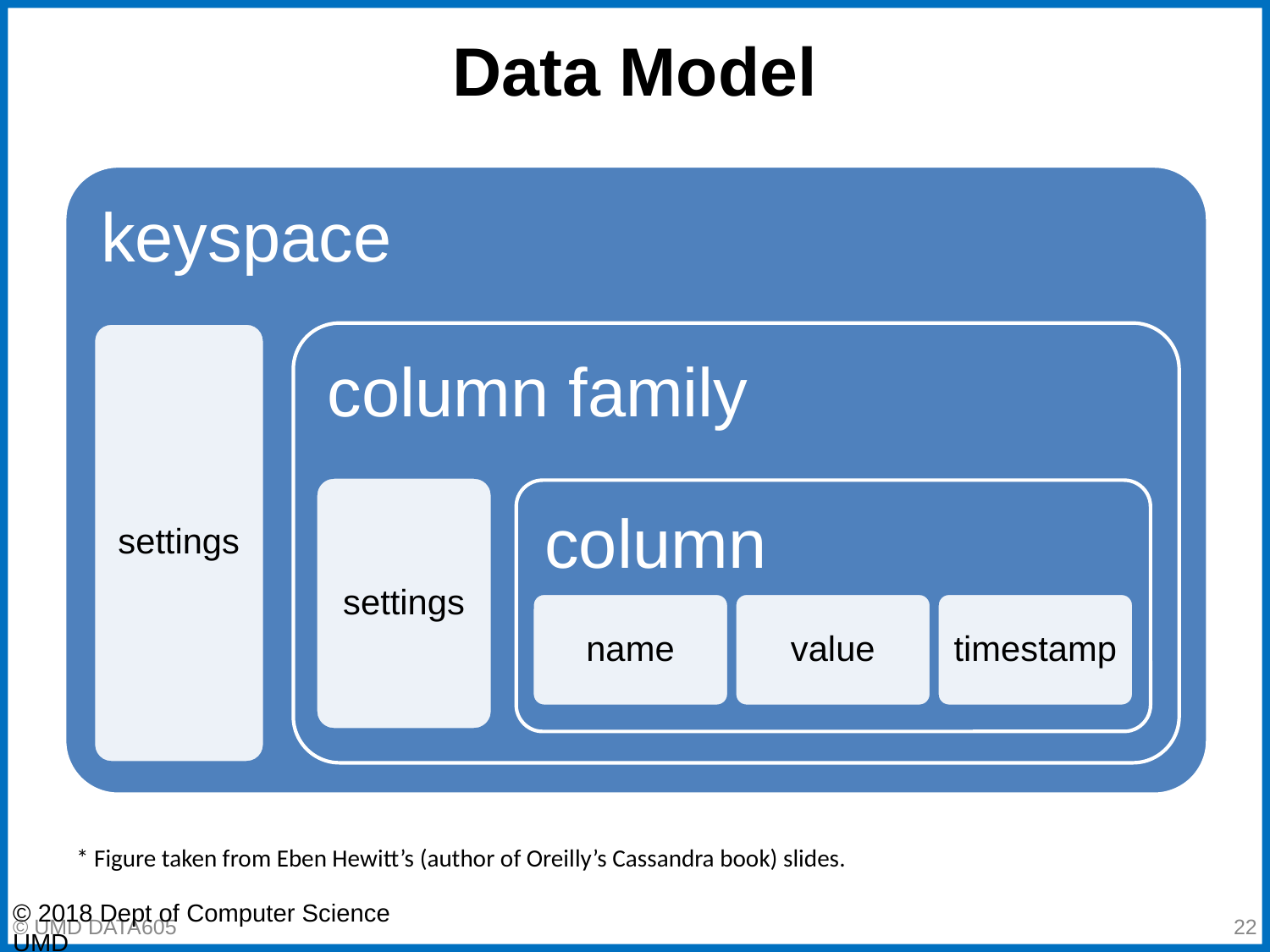

# Data Model

keyspace

settings
column family

settings
column

name
value
timestamp
* Figure taken from Eben Hewitt’s (author of Oreilly’s Cassandra book) slides.
© 2018 Dept of Computer Science UMD
22